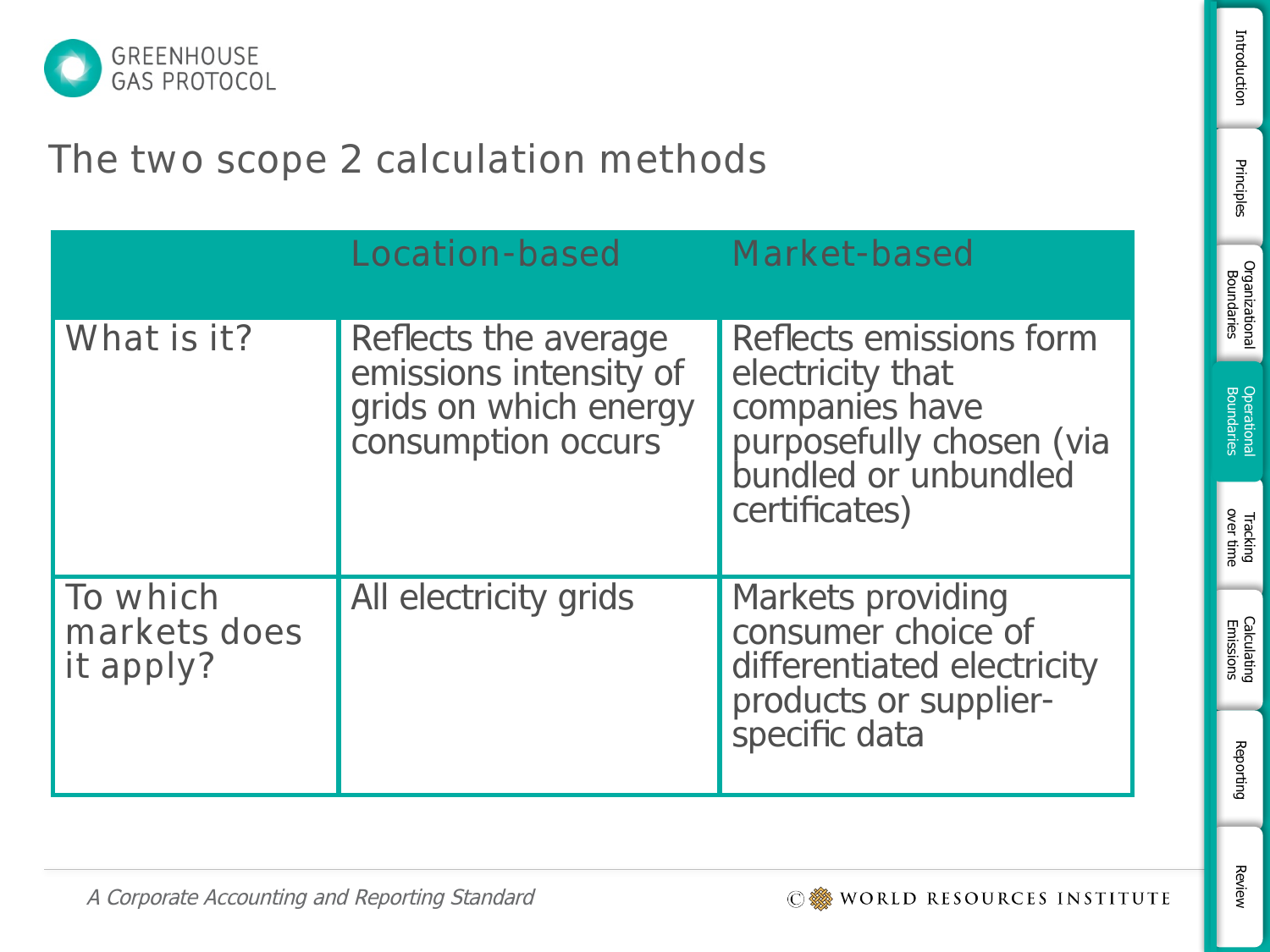

# The two scope 2 calculation methods
|  | Location-based | Market-based |
| --- | --- | --- |
| What is it? | Reflects the average emissions intensity of grids on which energy consumption occurs | Reflects emissions form electricity that companies have purposefully chosen (via bundled or unbundled certificates) |
| To which markets does it apply? | All electricity grids | Markets providing consumer choice of differentiated electricity products or supplier-specific data |